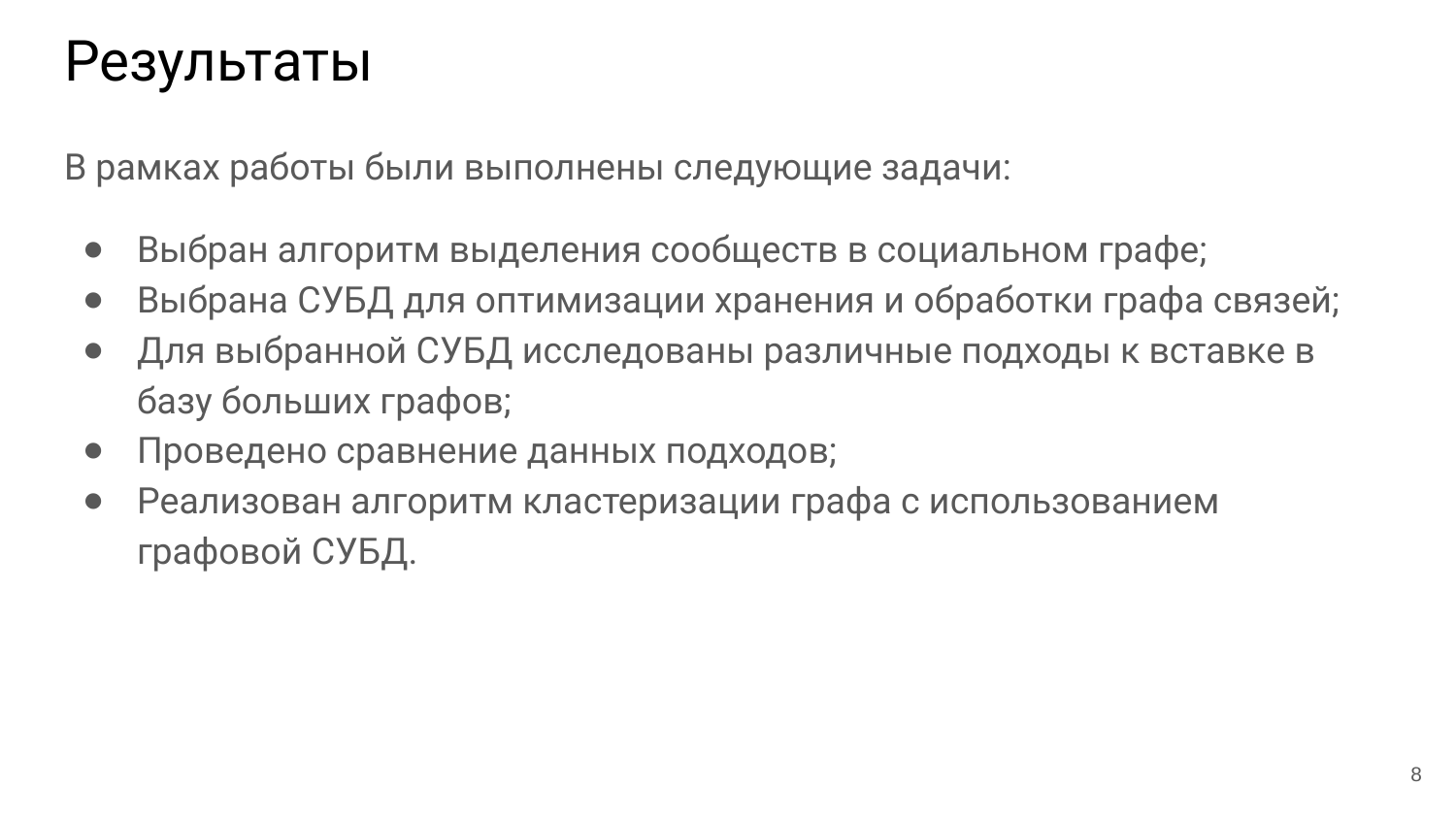

# Результаты
В рамках работы были выполнены следующие задачи:
Выбран алгоритм выделения сообществ в социальном графе;
Выбрана СУБД для оптимизации хранения и обработки графа связей;
Для выбранной СУБД исследованы различные подходы к вставке в базу больших графов;
Проведено сравнение данных подходов;
Реализован алгоритм кластеризации графа с использованием графовой СУБД.
8